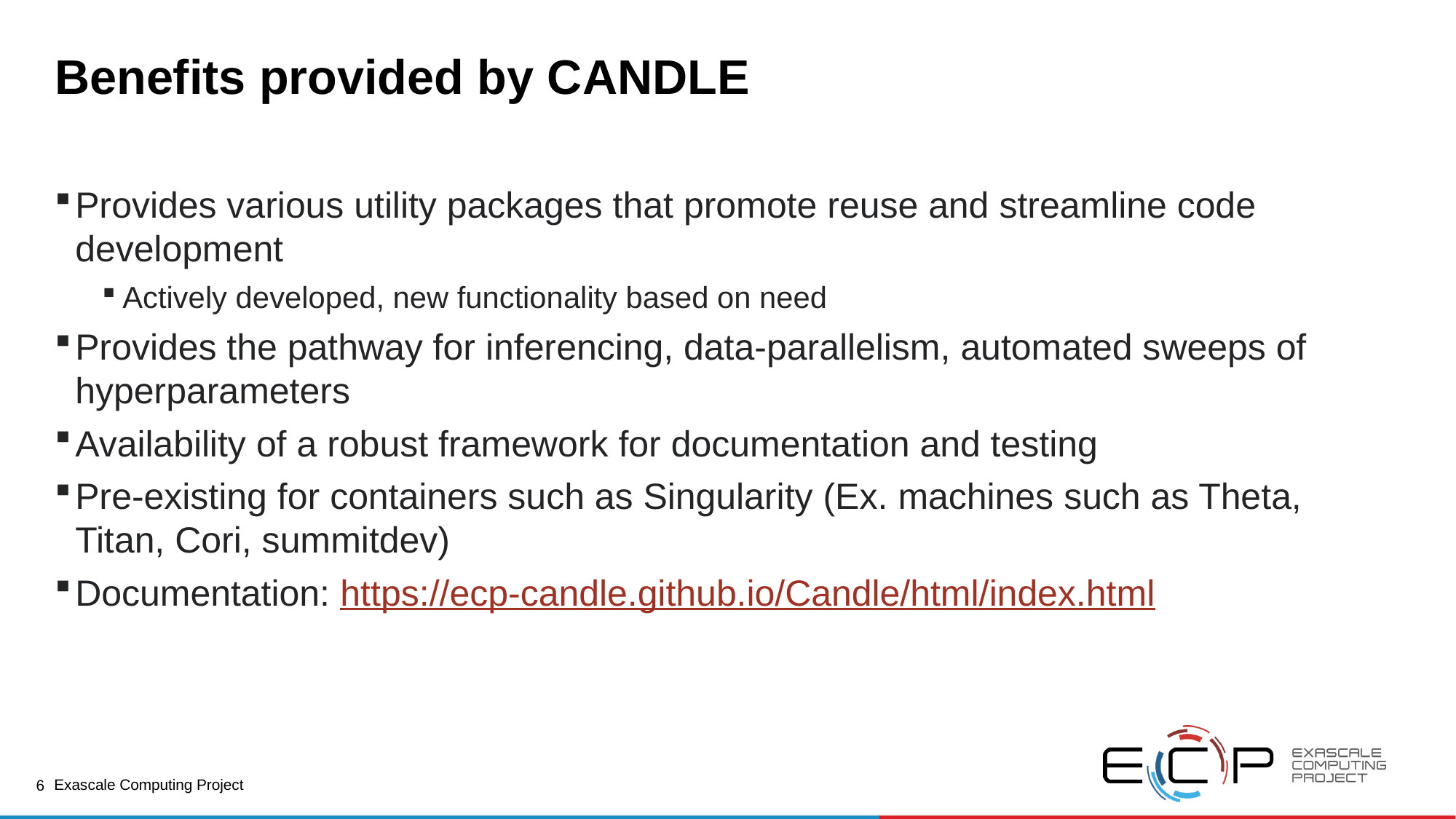

# Benefits provided by CANDLE
Provides various utility packages that promote reuse and streamline code development
Actively developed, new functionality based on need
Provides the pathway for inferencing, data-parallelism, automated sweeps of hyperparameters
Availability of a robust framework for documentation and testing
Pre-existing for containers such as Singularity (Ex. machines such as Theta, Titan, Cori, summitdev)
Documentation: https://ecp-candle.github.io/Candle/html/index.html